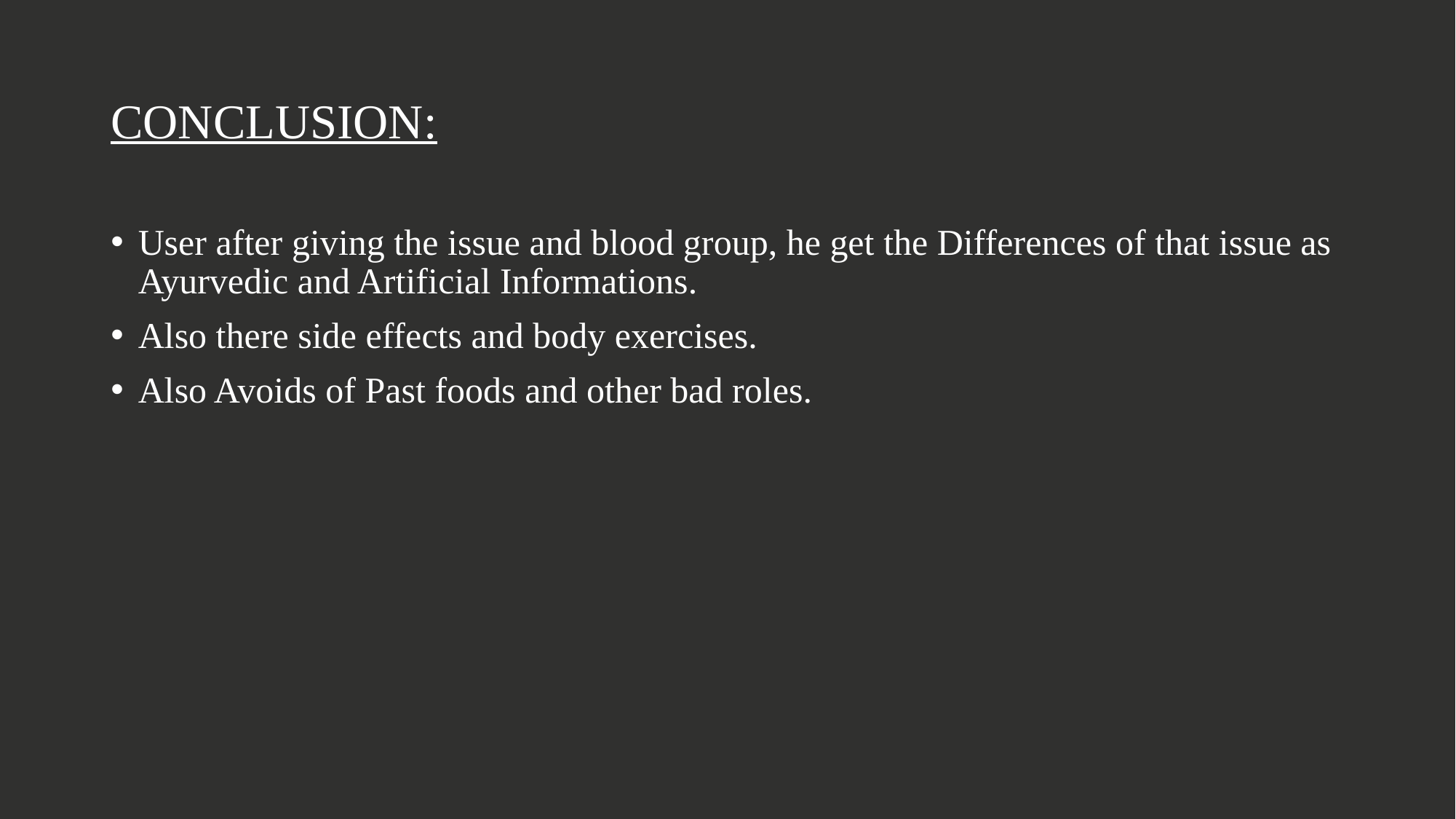

# CONCLUSION:
User after giving the issue and blood group, he get the Differences of that issue as Ayurvedic and Artificial Informations.
Also there side effects and body exercises.
Also Avoids of Past foods and other bad roles.